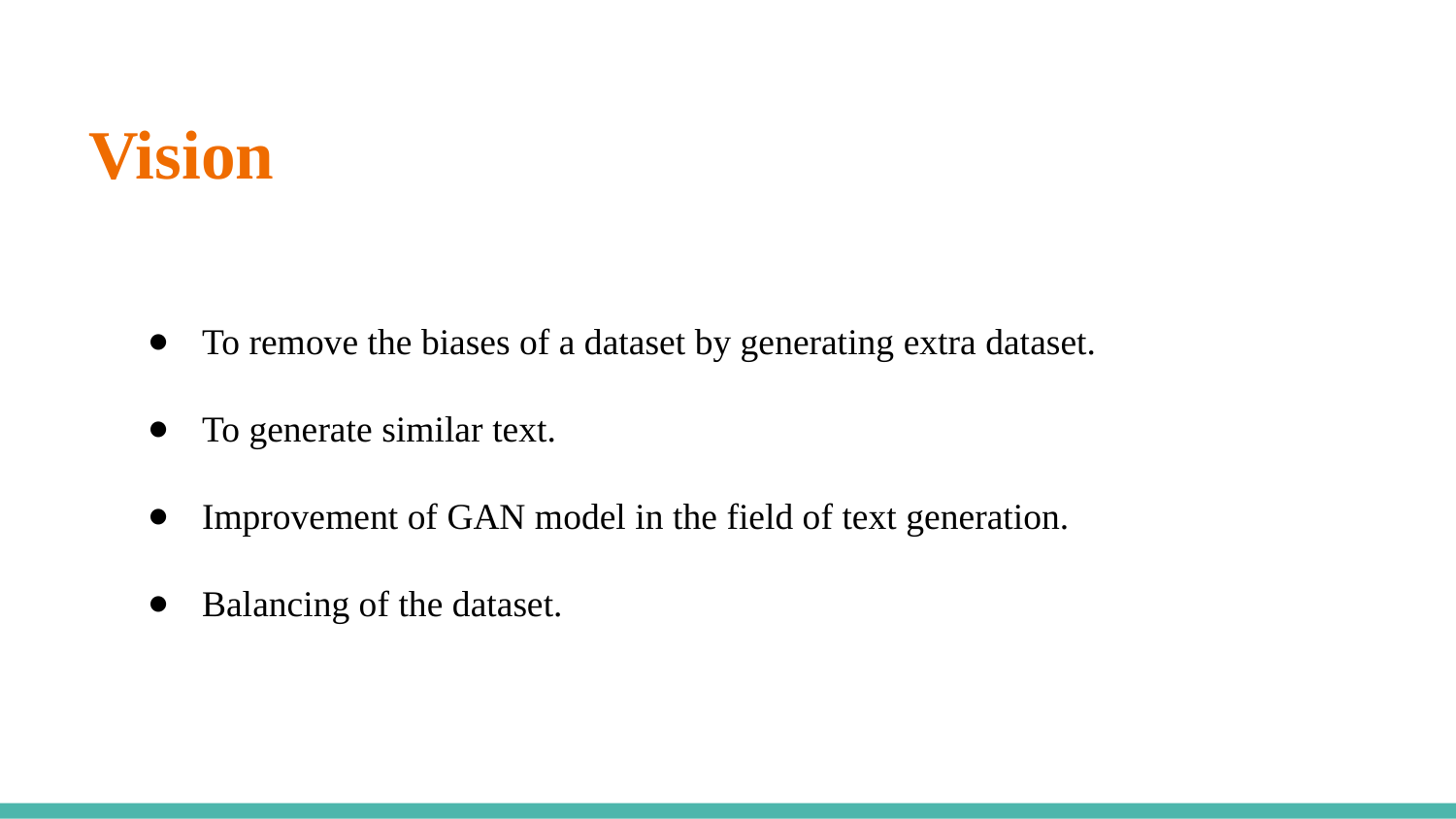

Vision
To remove the biases of a dataset by generating extra dataset.
To generate similar text.
Improvement of GAN model in the field of text generation.
Balancing of the dataset.